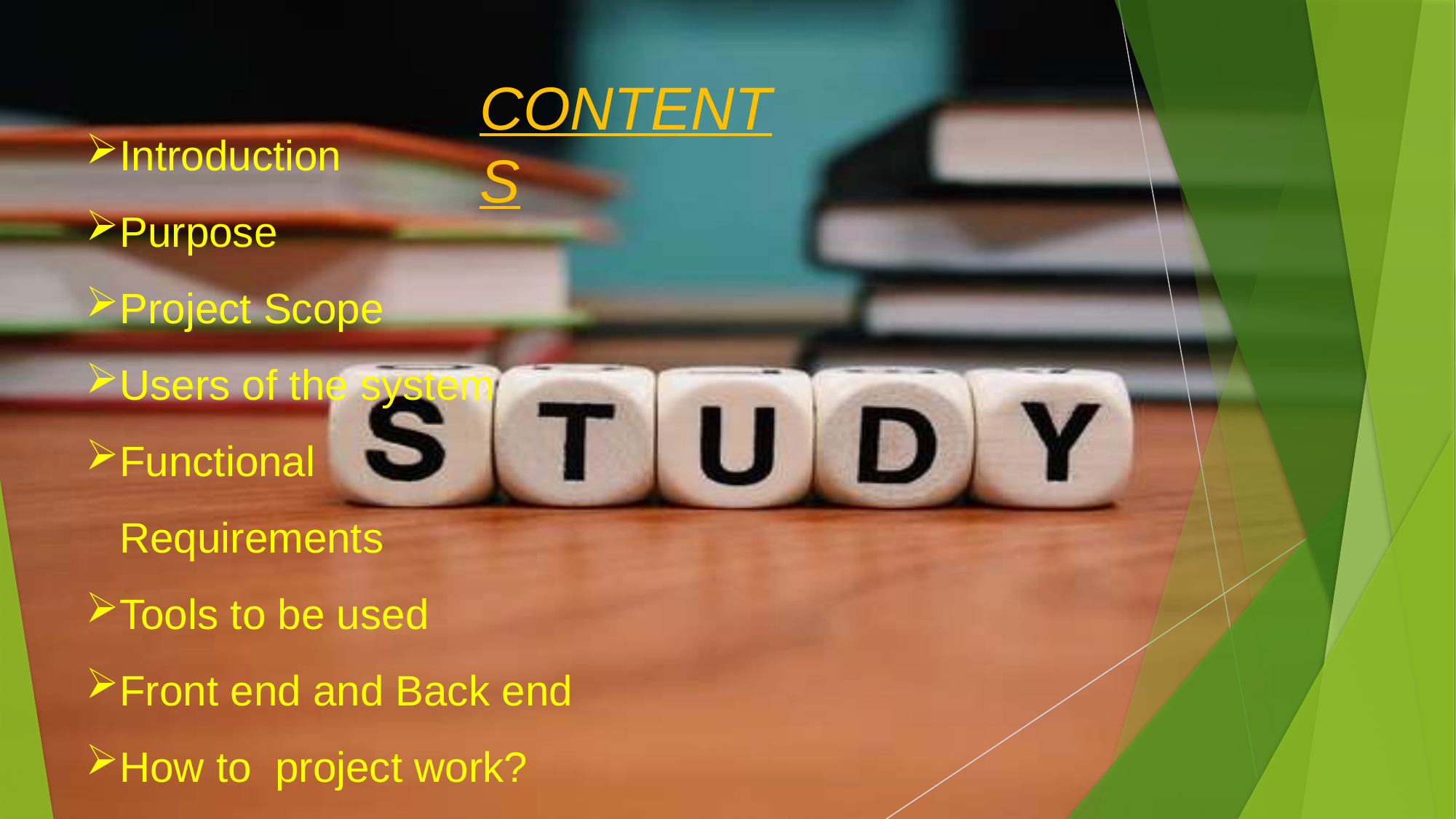

CONTENTS
Introduction
Purpose
Project Scope
Users of the system
Functional Requirements
Tools to be used
Front end and Back end
How to  project work?
Safety Requirements